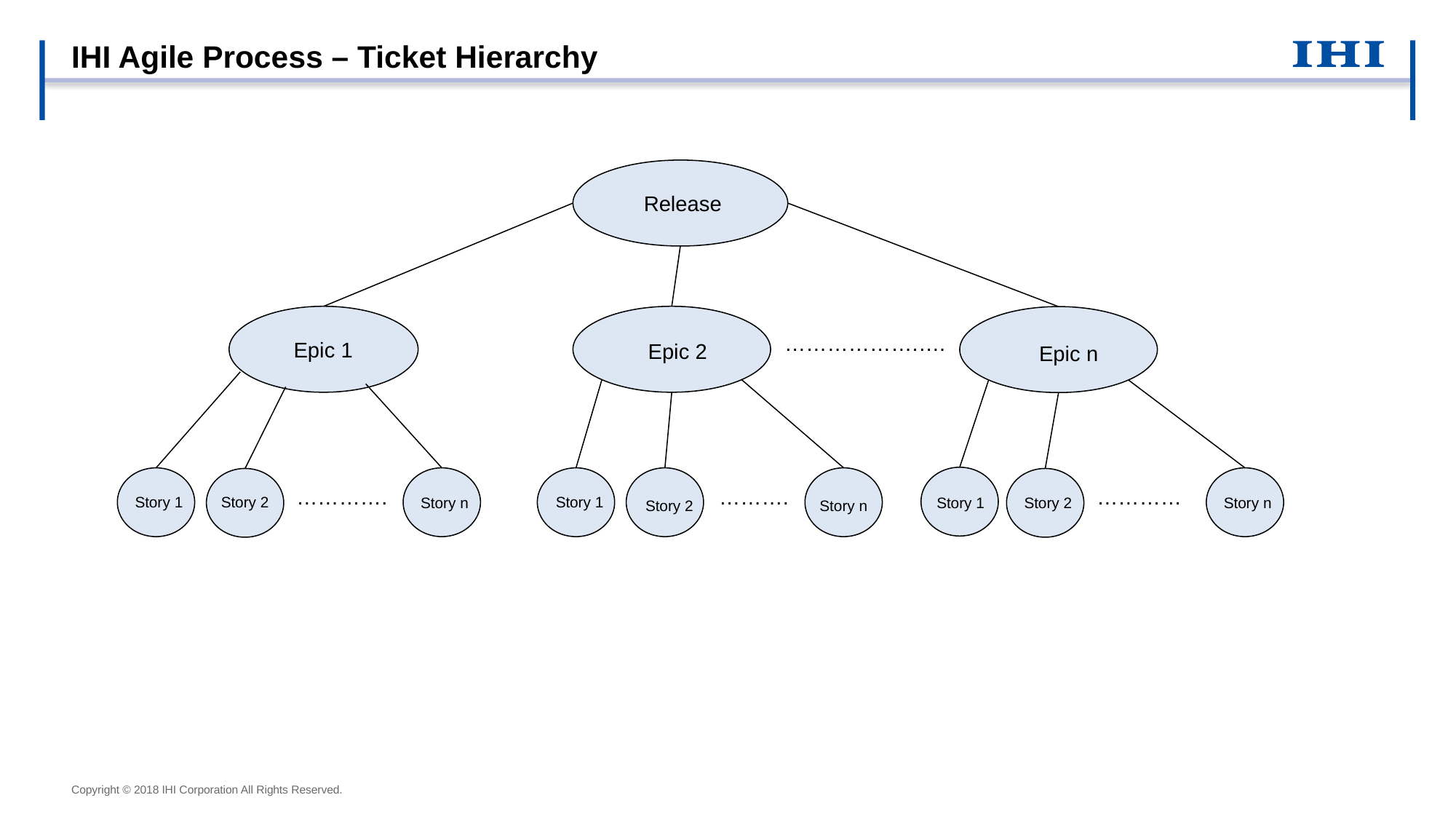

# IHI Agile Process – Ticket Hierarchy

Release

……………….….
Epic 1
Epic 2
Epic n

………….
……….
…………
Story 1
Story 2
Story 1
Story n
Story 2
Story 1
Story n
Story 2
Story n
Copyright © 2018 IHI Corporation All Rights Reserved.